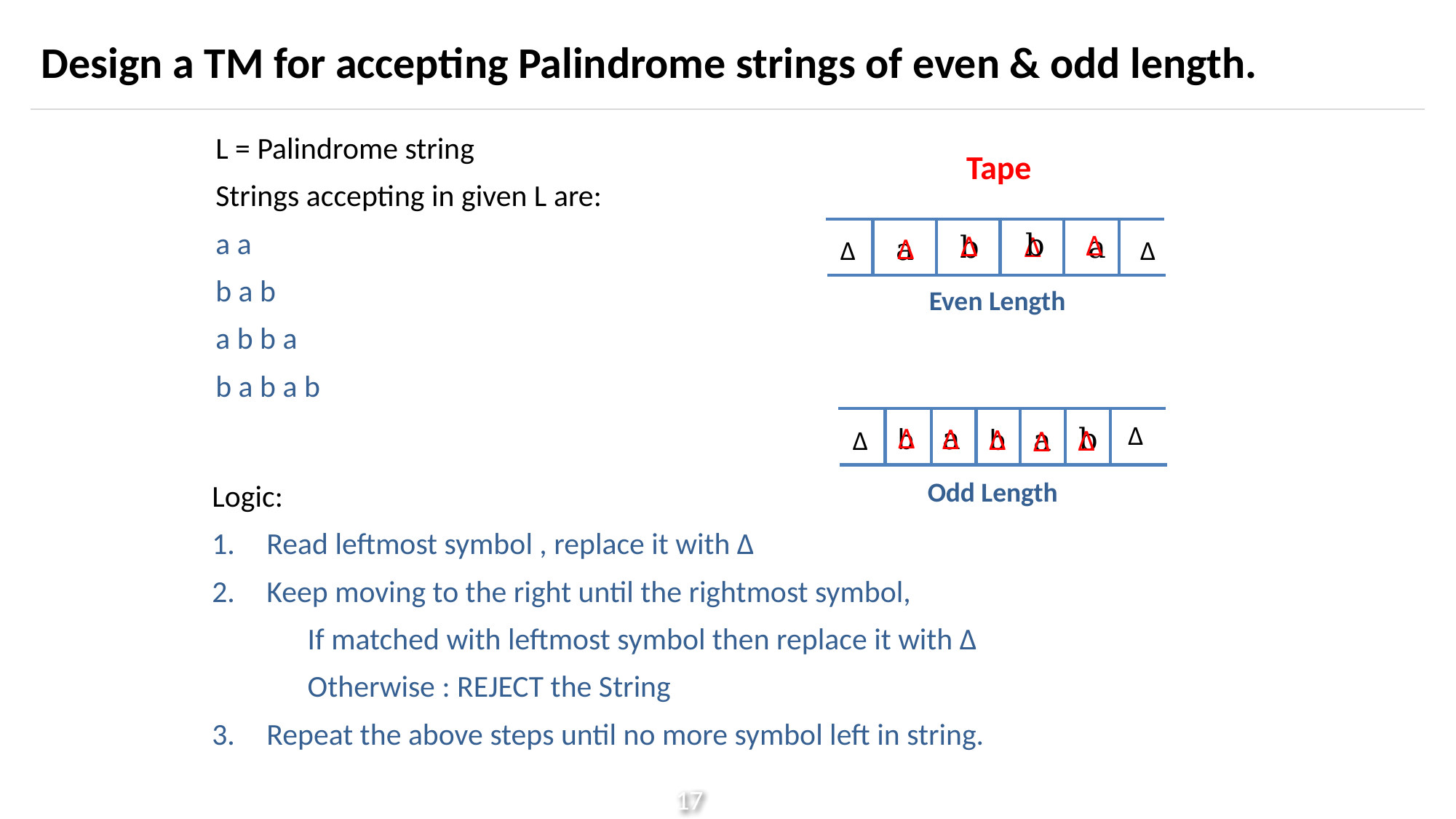

# Design a TM for accepting Palindrome strings of even & odd length.
L = Palindrome string
Strings accepting in given L are:
a a
b a b
a b b a
b a b a b
Tape
b
Δ
Δ
Δ
b
a
Δ
a
Δ
Δ
Even Length
Δ
Δ
a
b
Δ
b
Δ
b
a
Δ
Δ
Δ
Logic:
Read leftmost symbol , replace it with Δ
Keep moving to the right until the rightmost symbol,
If matched with leftmost symbol then replace it with Δ
Otherwise : REJECT the String
Repeat the above steps until no more symbol left in string.

Odd Length